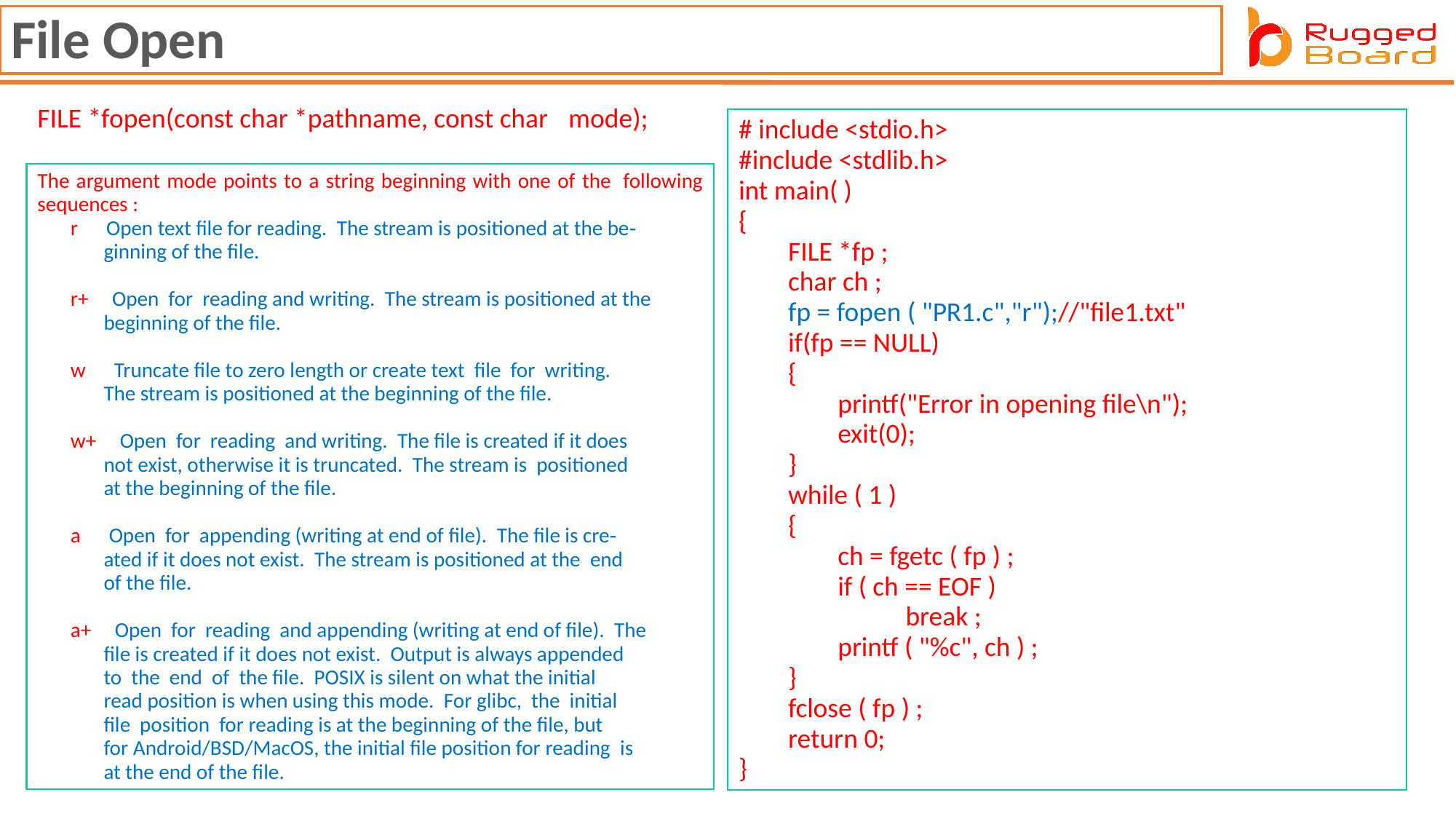

File Open
FILE *fopen(const char *pathname, const char *mode);
# include <stdio.h>
#include <stdlib.h>
int main( )
{
        FILE *fp ;
        char ch ;
        fp = fopen ( "PR1.c","r");//"file1.txt"
        if(fp == NULL)
        {
                printf("Error in opening file\n");
                exit(0);
        }
        while ( 1 )
        {
                ch = fgetc ( fp ) ;
                if ( ch == EOF )
                           break ;
                printf ( "%c", ch ) ;
        }
        fclose ( fp ) ;
        return 0;
}
The argument mode points to a string beginning with one of the  following sequences :
       r      Open text file for reading.  The stream is positioned at the be‐
              ginning of the file.

       r+     Open  for  reading and writing.  The stream is positioned at the
              beginning of the file.

       w      Truncate file to zero length or create text  file  for  writing.
              The stream is positioned at the beginning of the file.

       w+     Open  for  reading  and writing.  The file is created if it does
              not exist, otherwise it is truncated.  The stream is  positioned
              at the beginning of the file.

       a      Open  for  appending (writing at end of file).  The file is cre‐
              ated if it does not exist.  The stream is positioned at the  end
              of the file.

       a+     Open  for  reading  and appending (writing at end of file).  The
              file is created if it does not exist.  Output is always appended
              to  the  end  of  the file.  POSIX is silent on what the initial
              read position is when using this mode.  For glibc,  the  initial
              file  position  for reading is at the beginning of the file, but
              for Android/BSD/MacOS, the initial file position for reading  is
              at the end of the file.